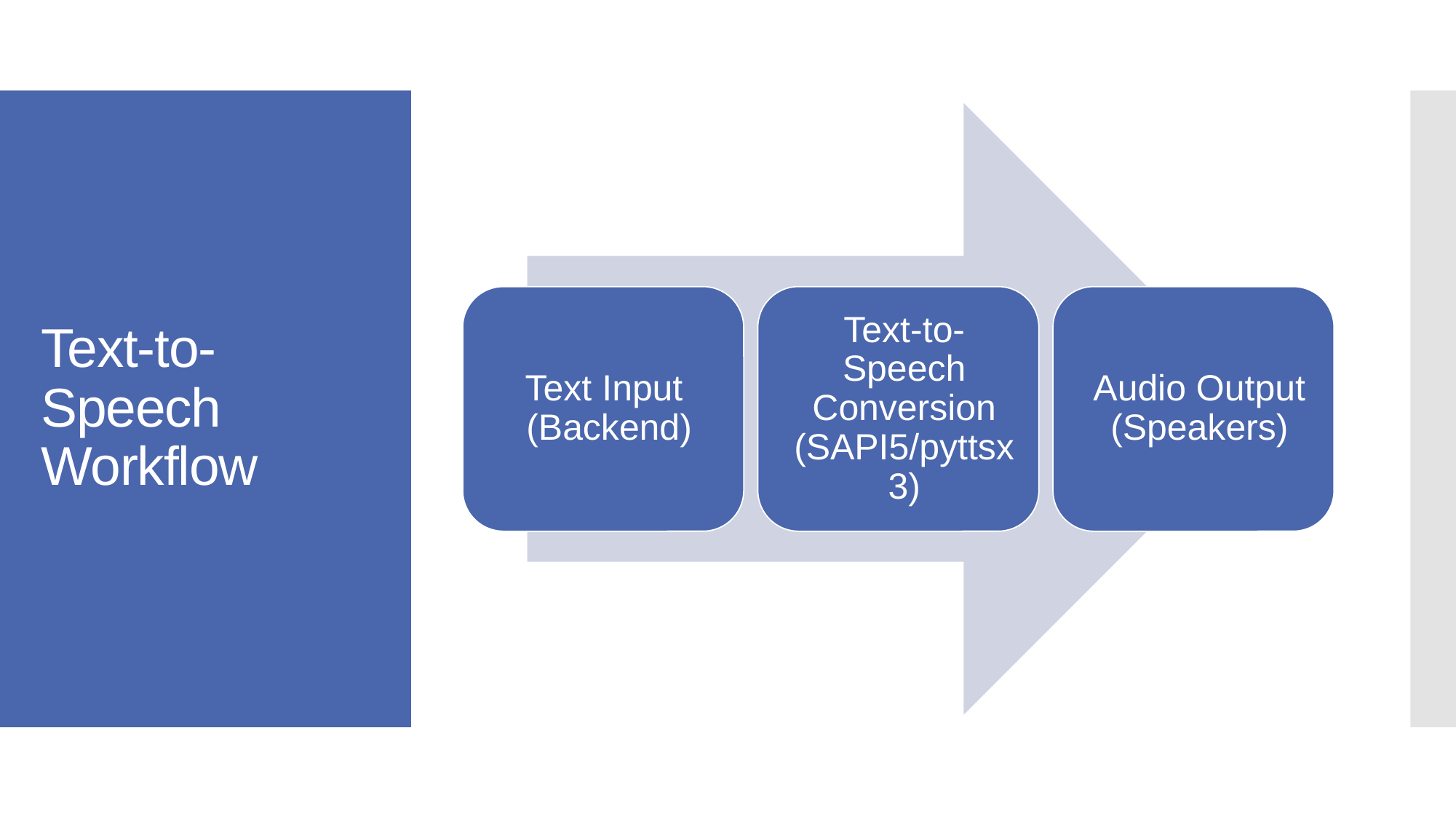

Text Input
(Backend)
Text-to-Speech Conversion
(SAPI5/pyttsx3)
Audio Output
(Speakers)
# Text-to-Speech Workflow